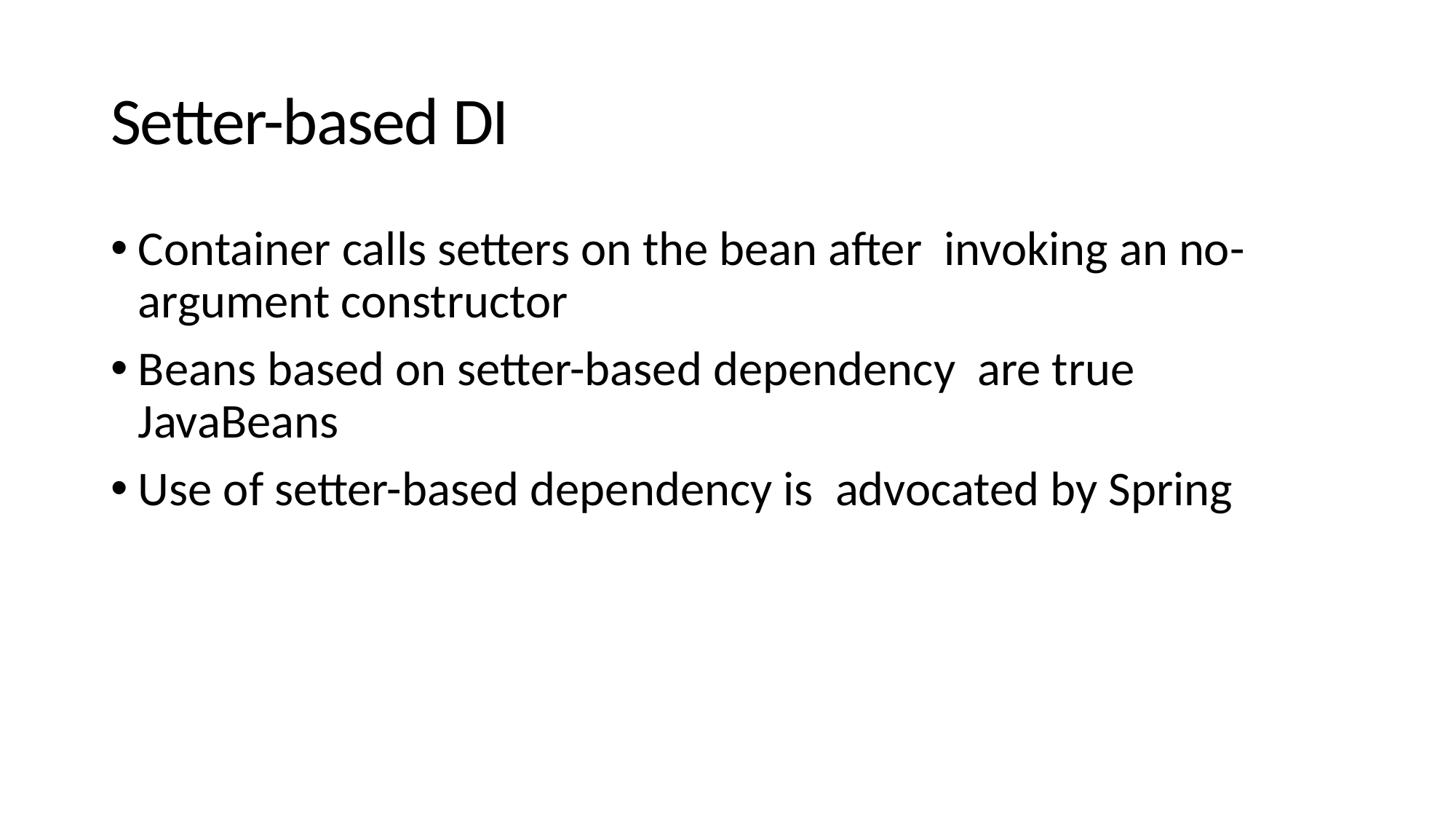

# Setter-based DI
Container calls setters on the bean after  invoking an no-argument constructor
Beans based on setter-based dependency  are true JavaBeans
Use of setter-based dependency is  advocated by Spring